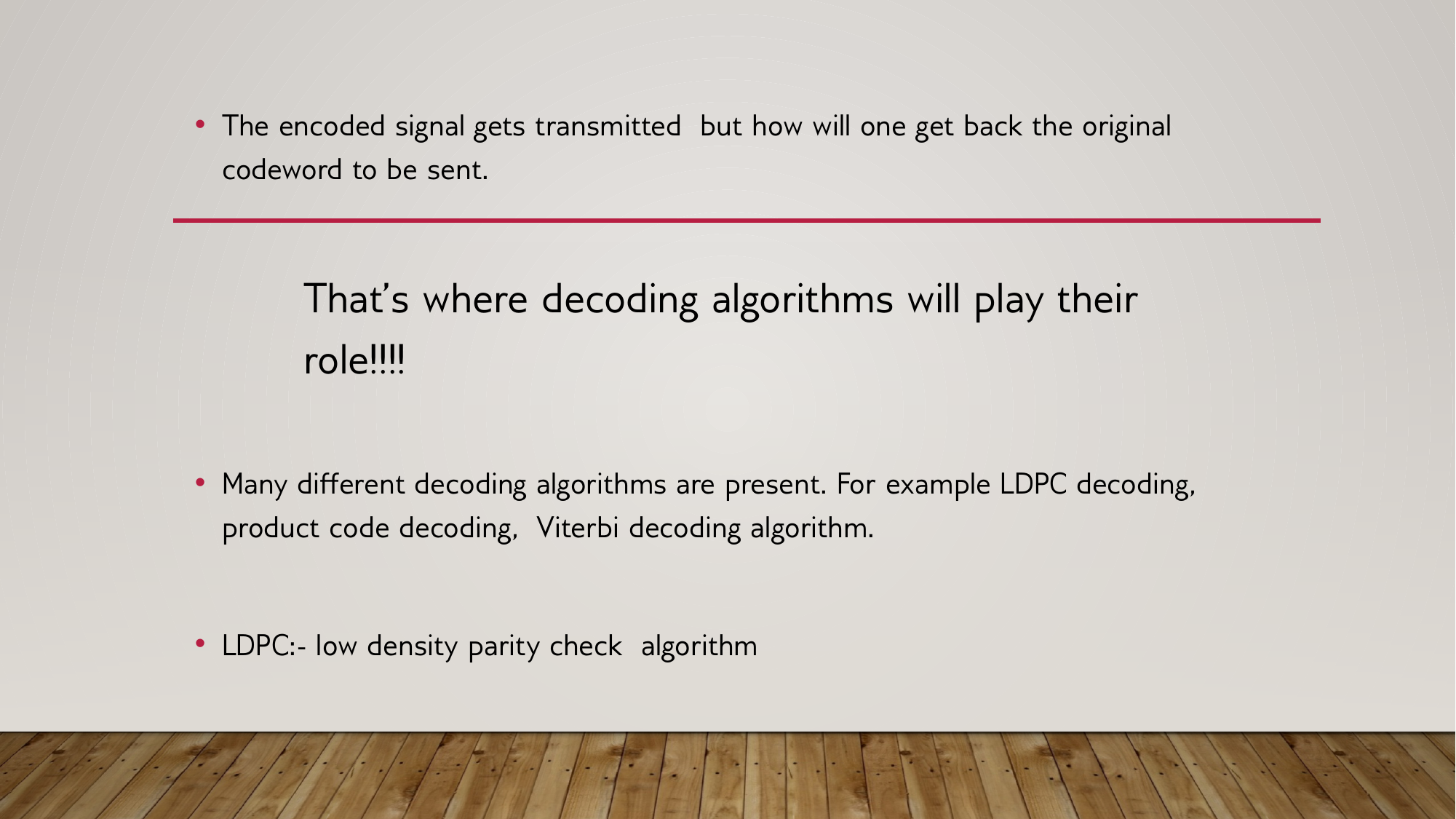

The encoded signal gets transmitted  but how will one get back the original codeword to be sent.

	That’s where decoding algorithms will play their     		role!!!!

Many different decoding algorithms are present. For example LDPC decoding, product code decoding,  Viterbi decoding algorithm.

LDPC:- low density parity check  algorithm